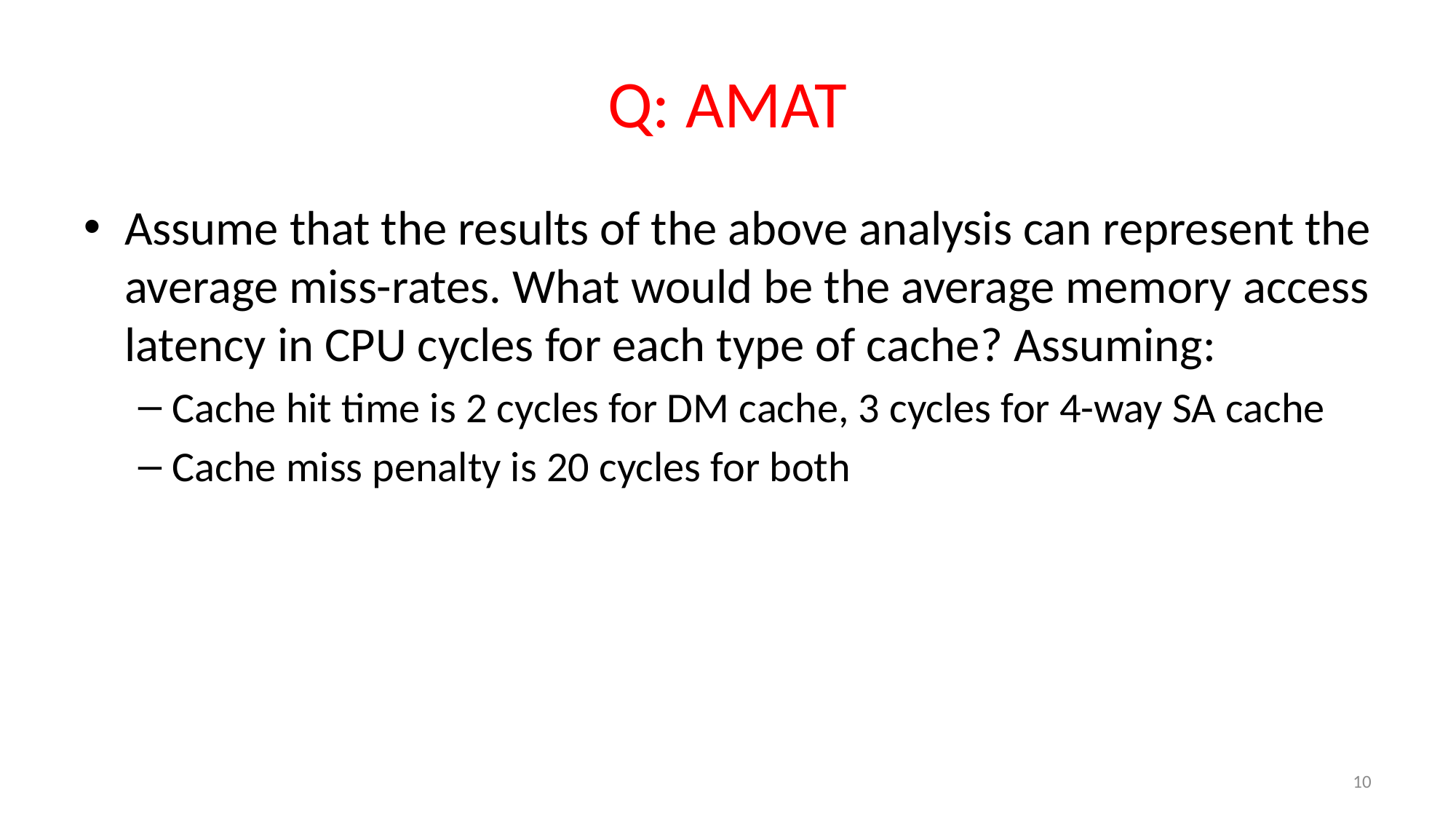

# Q: AMAT
Assume that the results of the above analysis can represent the average miss-rates. What would be the average memory access latency in CPU cycles for each type of cache? Assuming:
Cache hit time is 2 cycles for DM cache, 3 cycles for 4-way SA cache
Cache miss penalty is 20 cycles for both
10